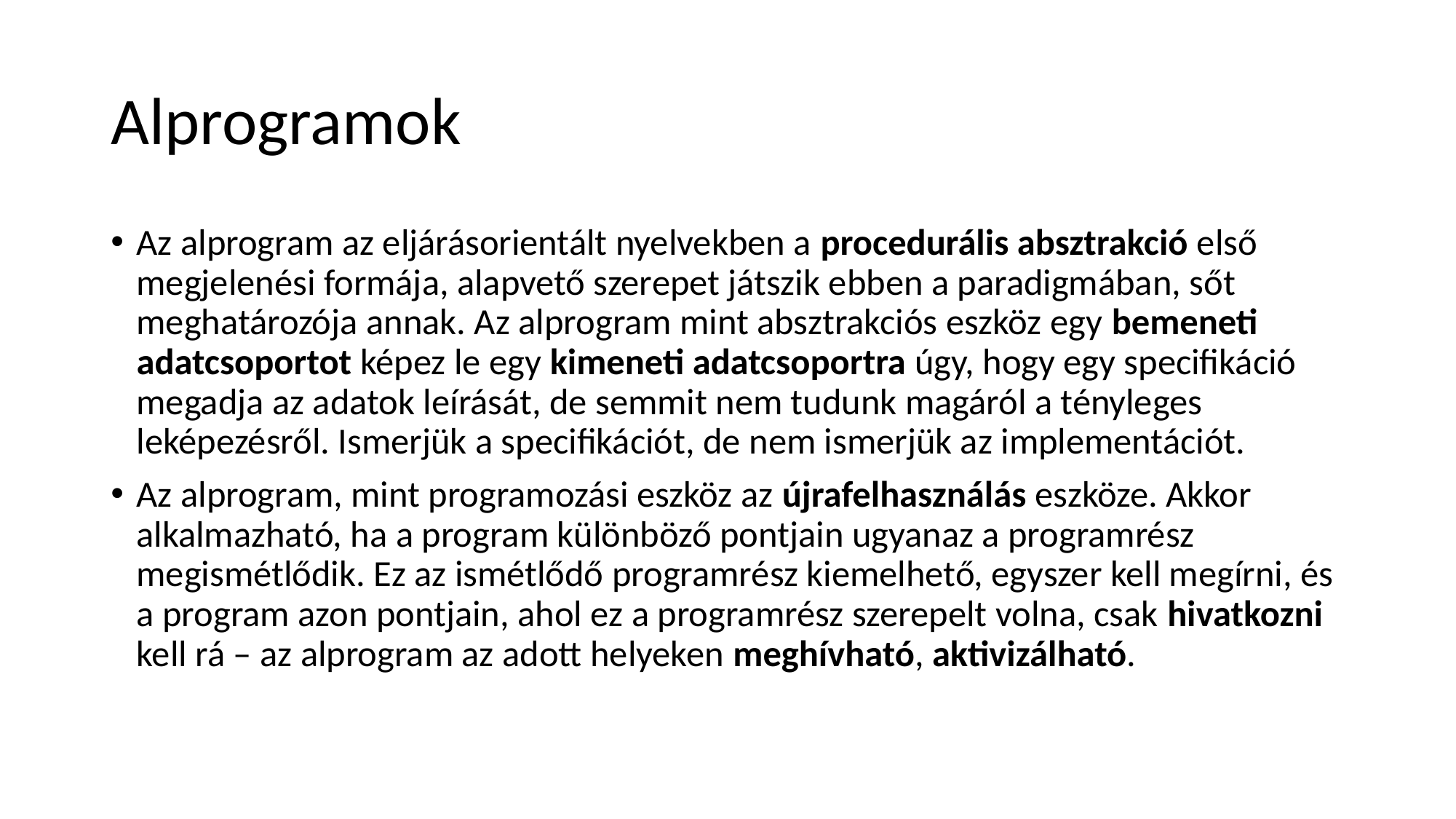

# Alprogramok
Az alprogram az eljárásorientált nyelvekben a procedurális absztrakció első megjelenési formája, alapvető szerepet játszik ebben a paradigmában, sőt meghatározója annak. Az alprogram mint absztrakciós eszköz egy bemeneti adatcsoportot képez le egy kimeneti adatcsoportra úgy, hogy egy specifikáció megadja az adatok leírását, de semmit nem tudunk magáról a tényleges leképezésről. Ismerjük a specifikációt, de nem ismerjük az implementációt.
Az alprogram, mint programozási eszköz az újrafelhasználás eszköze. Akkor alkalmazható, ha a program különböző pontjain ugyanaz a programrész megismétlődik. Ez az ismétlődő programrész kiemelhető, egyszer kell megírni, és a program azon pontjain, ahol ez a programrész szerepelt volna, csak hivatkozni kell rá – az alprogram az adott helyeken meghívható, aktivizálható.